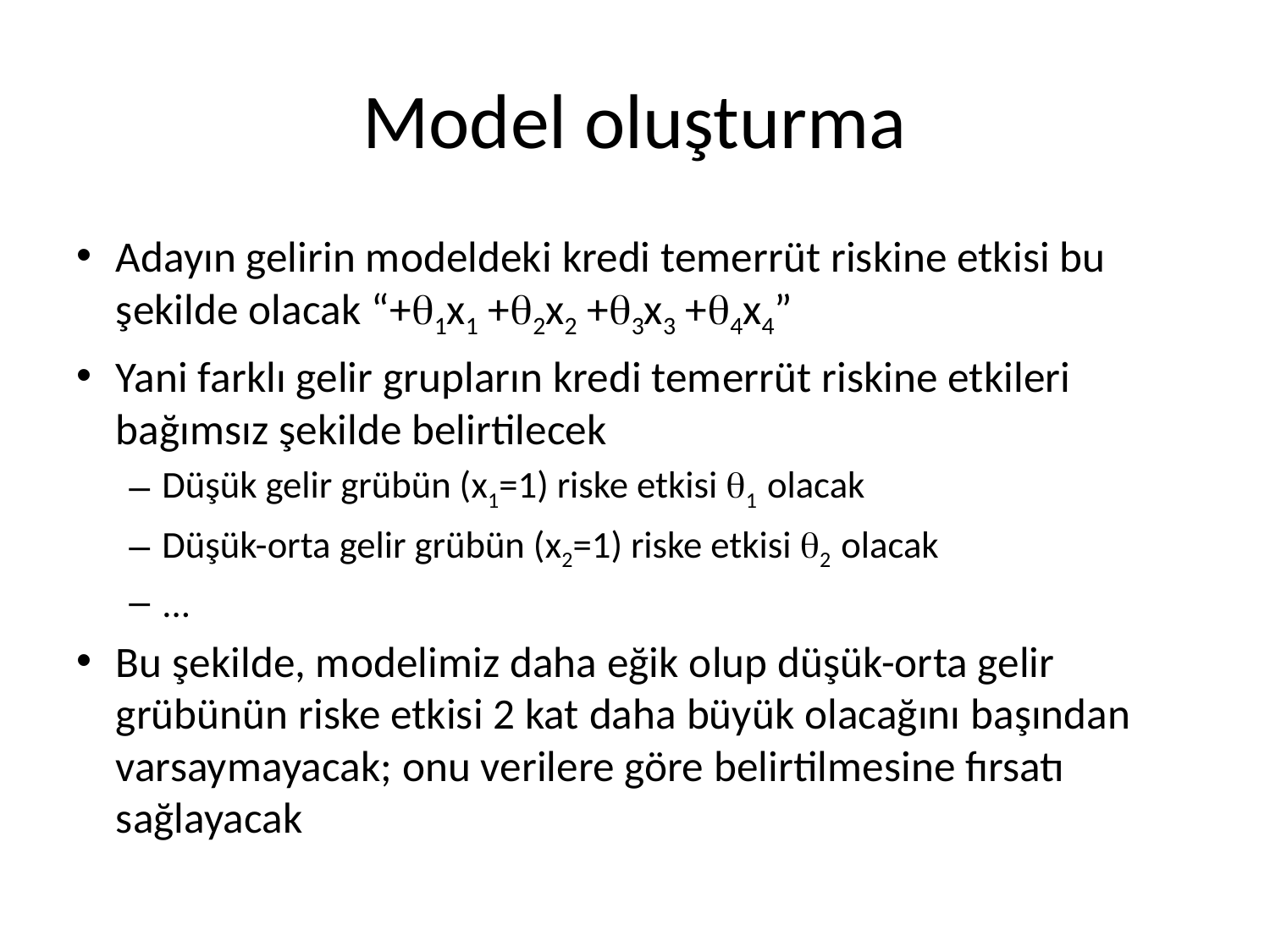

# Model oluşturma
Adayın gelirin modeldeki kredi temerrüt riskine etkisi bu şekilde olacak “+θ1x1 +θ2x2 +θ3x3 +θ4x4”
Yani farklı gelir grupların kredi temerrüt riskine etkileri bağımsız şekilde belirtilecek
Düşük gelir grübün (x1=1) riske etkisi θ1  olacak
Düşük-orta gelir grübün (x2=1) riske etkisi θ2  olacak
...
Bu şekilde, modelimiz daha eğik olup düşük-orta gelir grübünün riske etkisi 2 kat daha büyük olacağını başından varsaymayacak; onu verilere göre belirtilmesine fırsatı sağlayacak